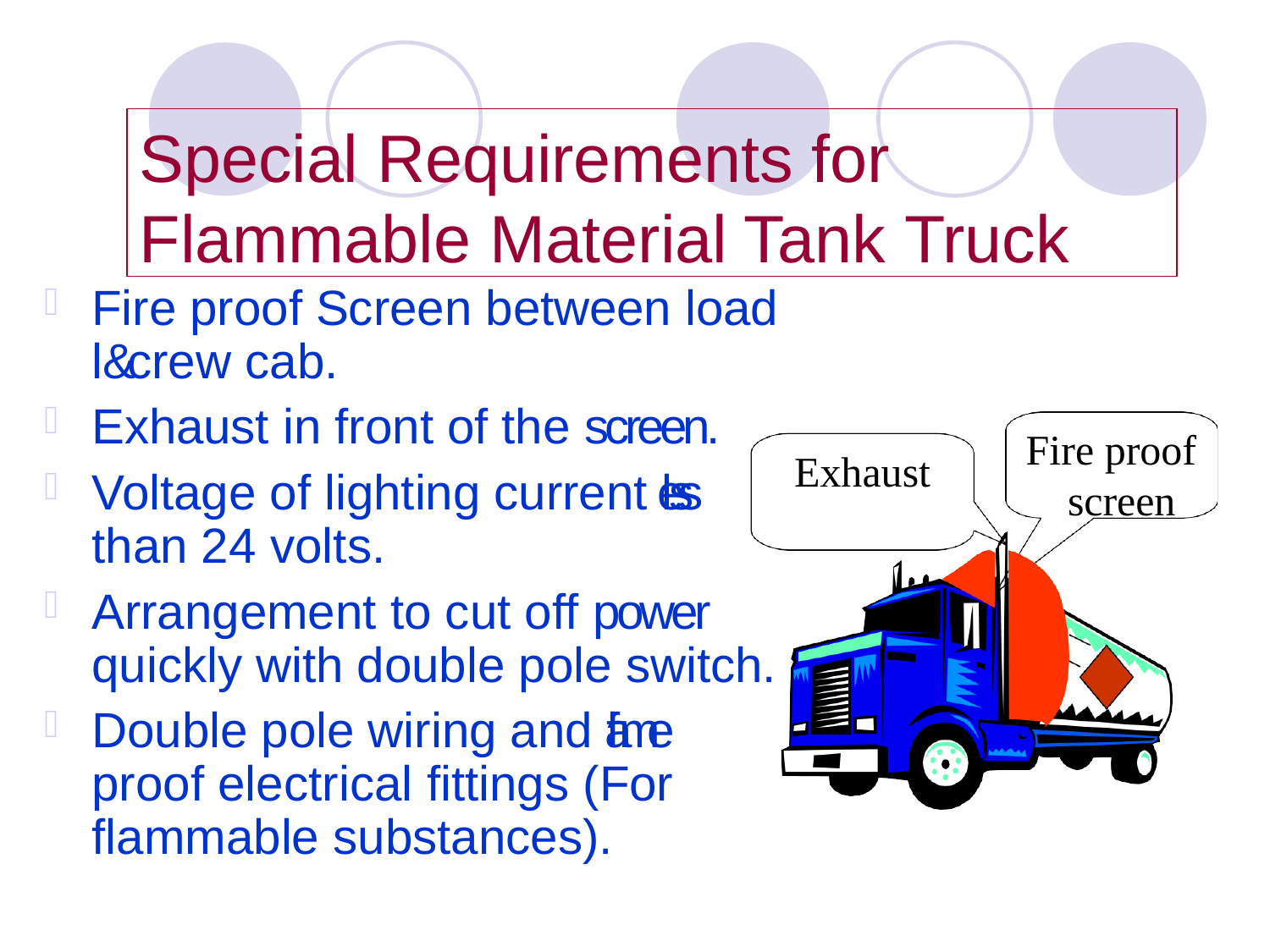

# Special Requirements for  Flammable Material Tank Truck
Fire proof Screen between load l&     crew cab.
Exhaust in front of the screen.
Voltage of lighting current less  than 24 volts.
Arrangement to cut off power  quickly with double pole switch.
Double pole wiring and flame  proof electrical fittings (For  flammable substances).

Fire proof  screen
Exhaust